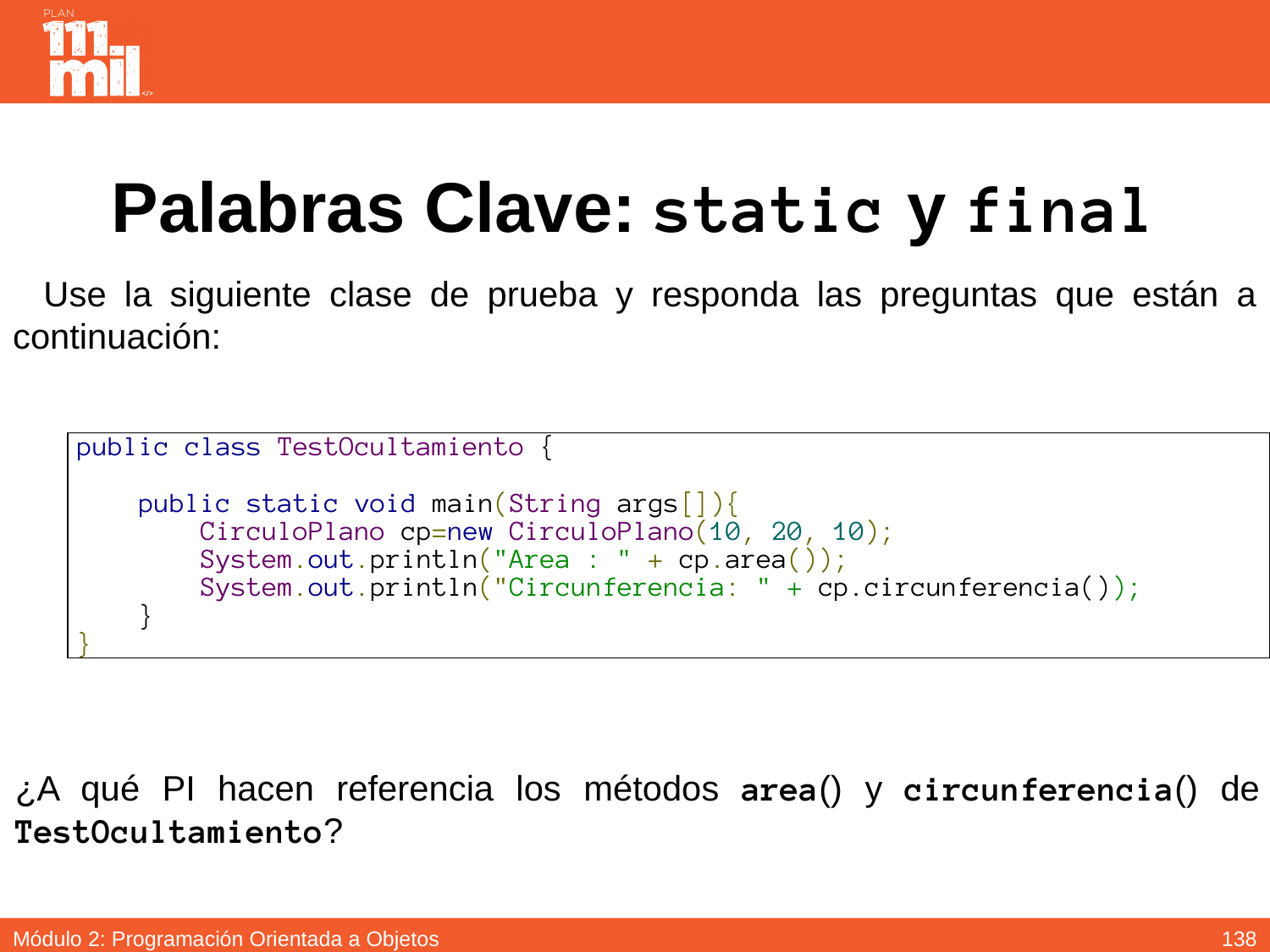

# Palabras Clave: static y final
Use la siguiente clase de prueba y responda las preguntas que están a continuación:
| public class TestOcultamiento {   public static void main(String args[]){ CirculoPlano cp=new CirculoPlano(10, 20, 10); System.out.println("Area : " + cp.area()); System.out.println("Circunferencia: " + cp.circunferencia()); } } |
| --- |
¿A qué PI hacen referencia los métodos area() y circunferencia() de TestOcultamiento?
138
Módulo 2: Programación Orientada a Objetos